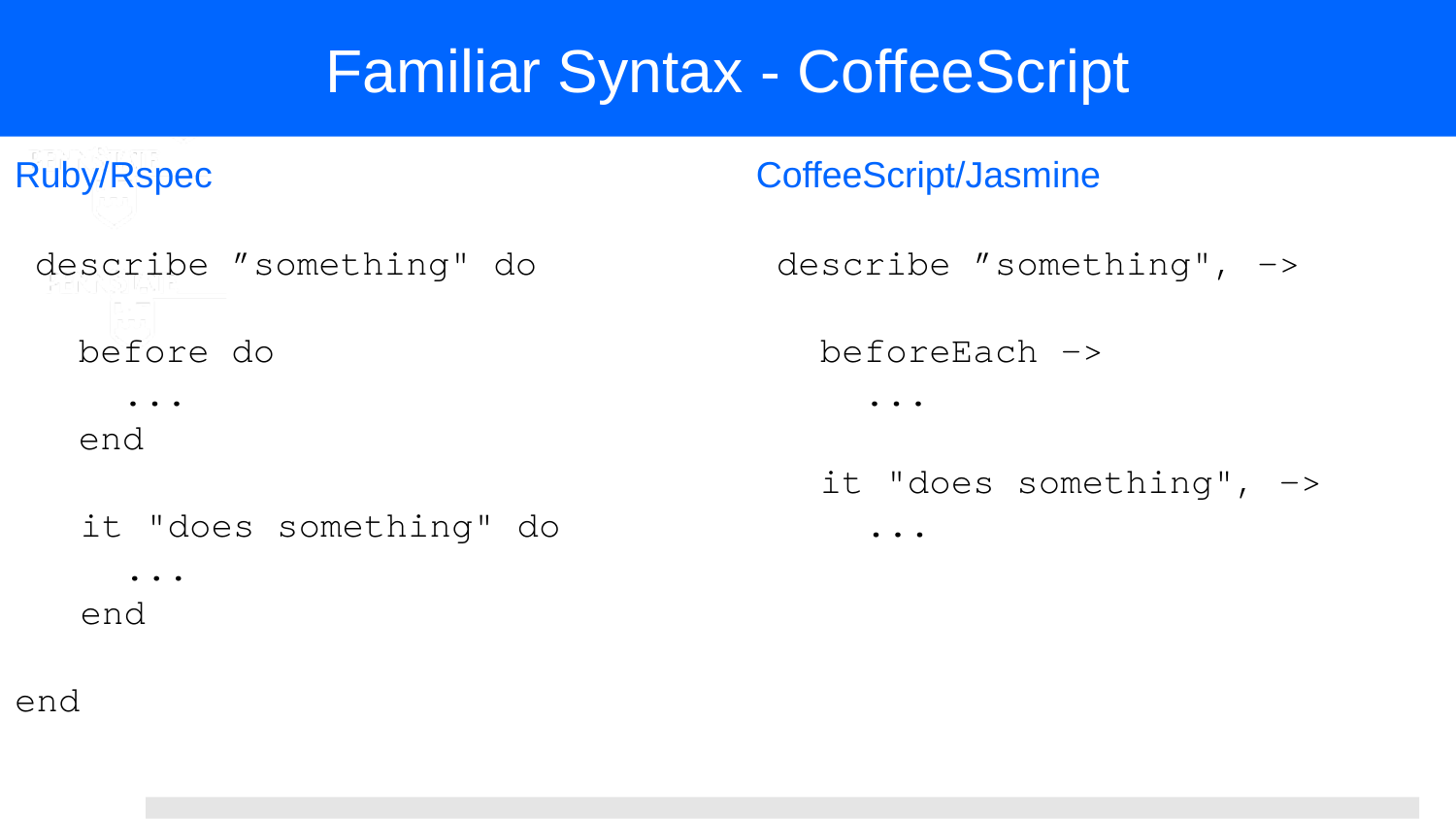

# Familiar Syntax - CoffeeScript
Ruby/Rspec

describe ”something" do

  before do
    ...
  end

   it "does something" do
     ...
   end

end

CoffeeScript/Jasmine

describe ”something", ->

  beforeEach ->
    ...

  it "does something", ->
     ...